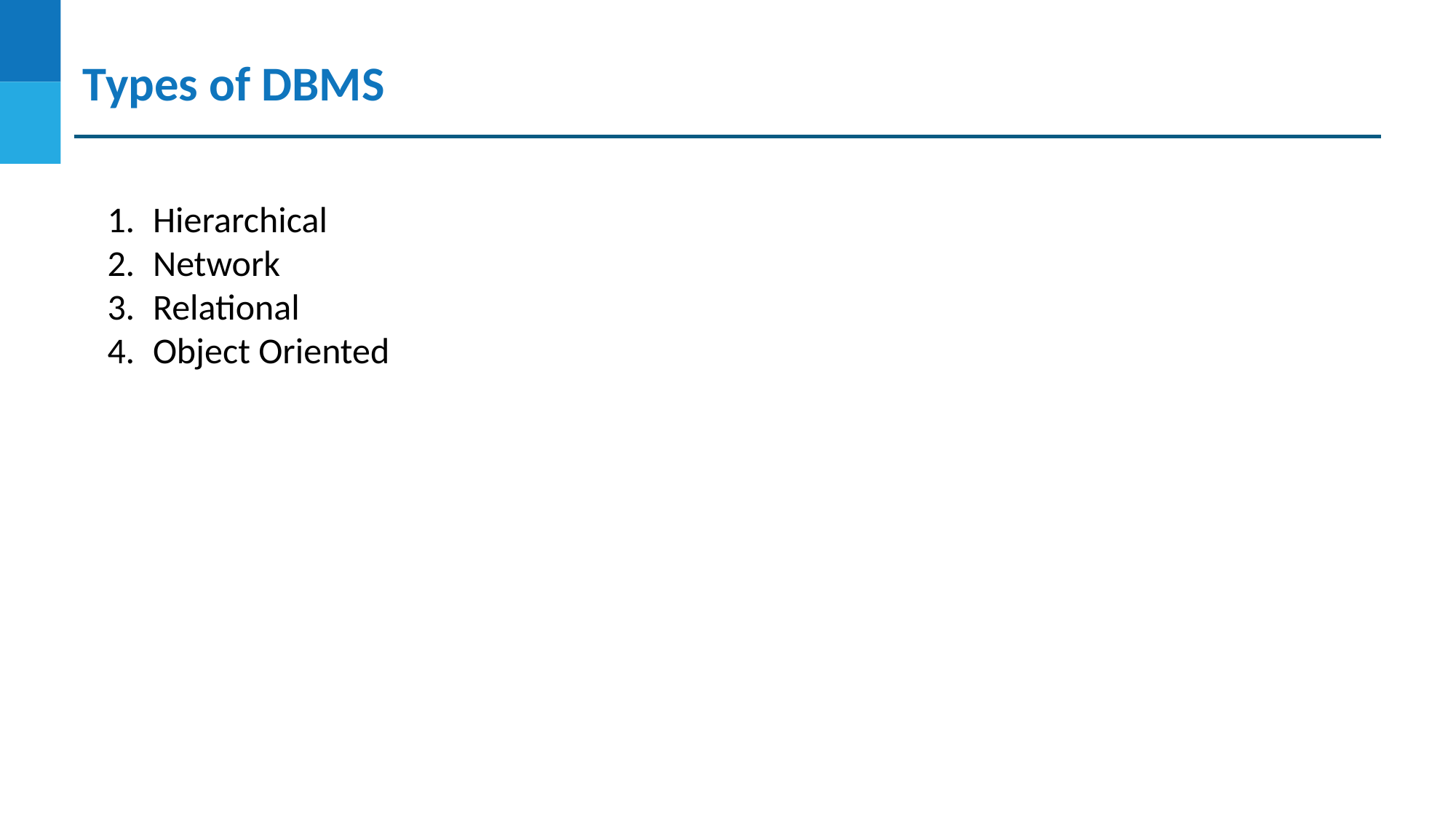

Types of DBMS

Hierarchical
Network
Relational
Object Oriented